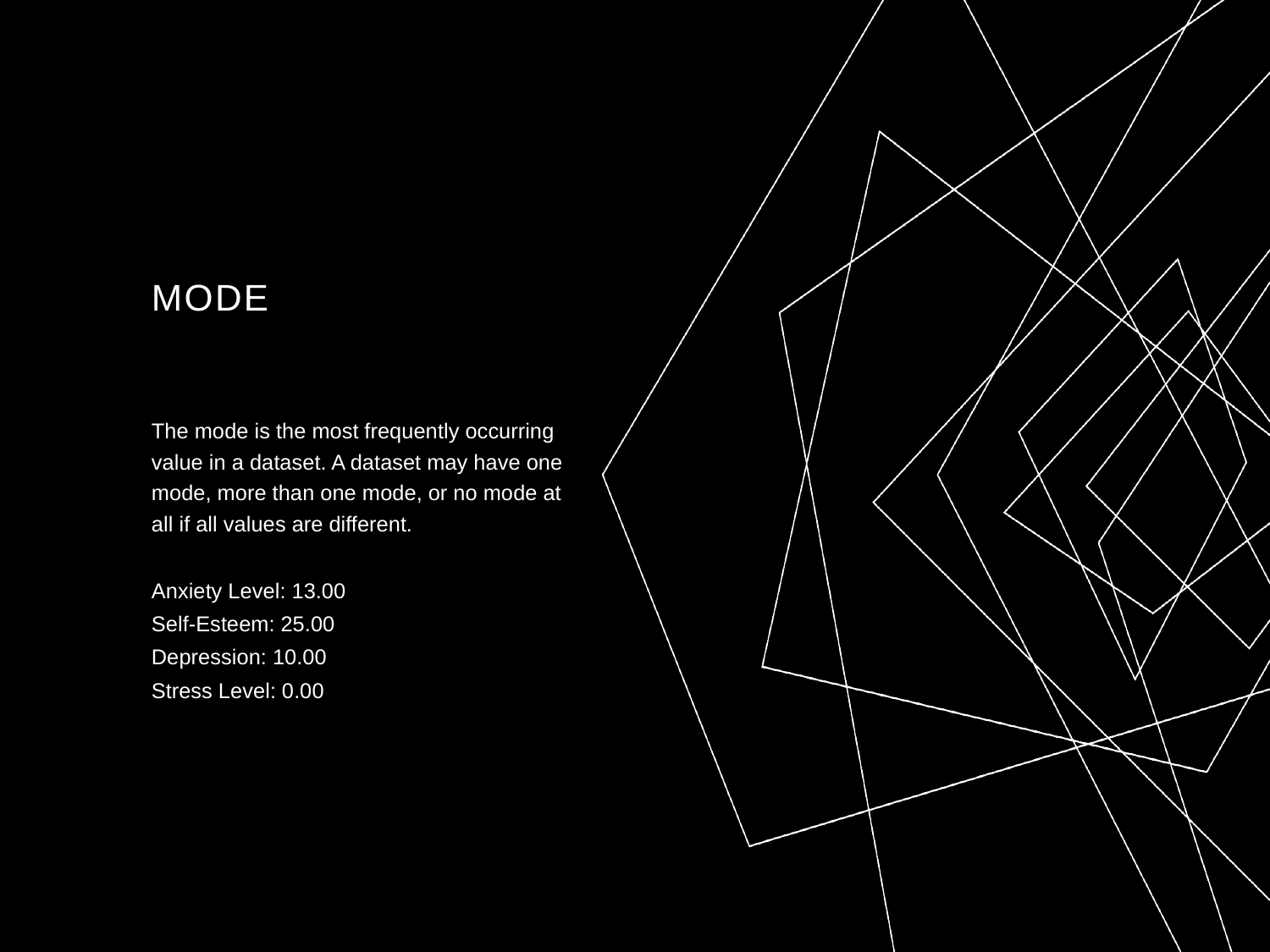

# Mode
The mode is the most frequently occurring value in a dataset. A dataset may have one mode, more than one mode, or no mode at all if all values are different.

Anxiety Level: 13.00
Self-Esteem: 25.00
Depression: 10.00
Stress Level: 0.00